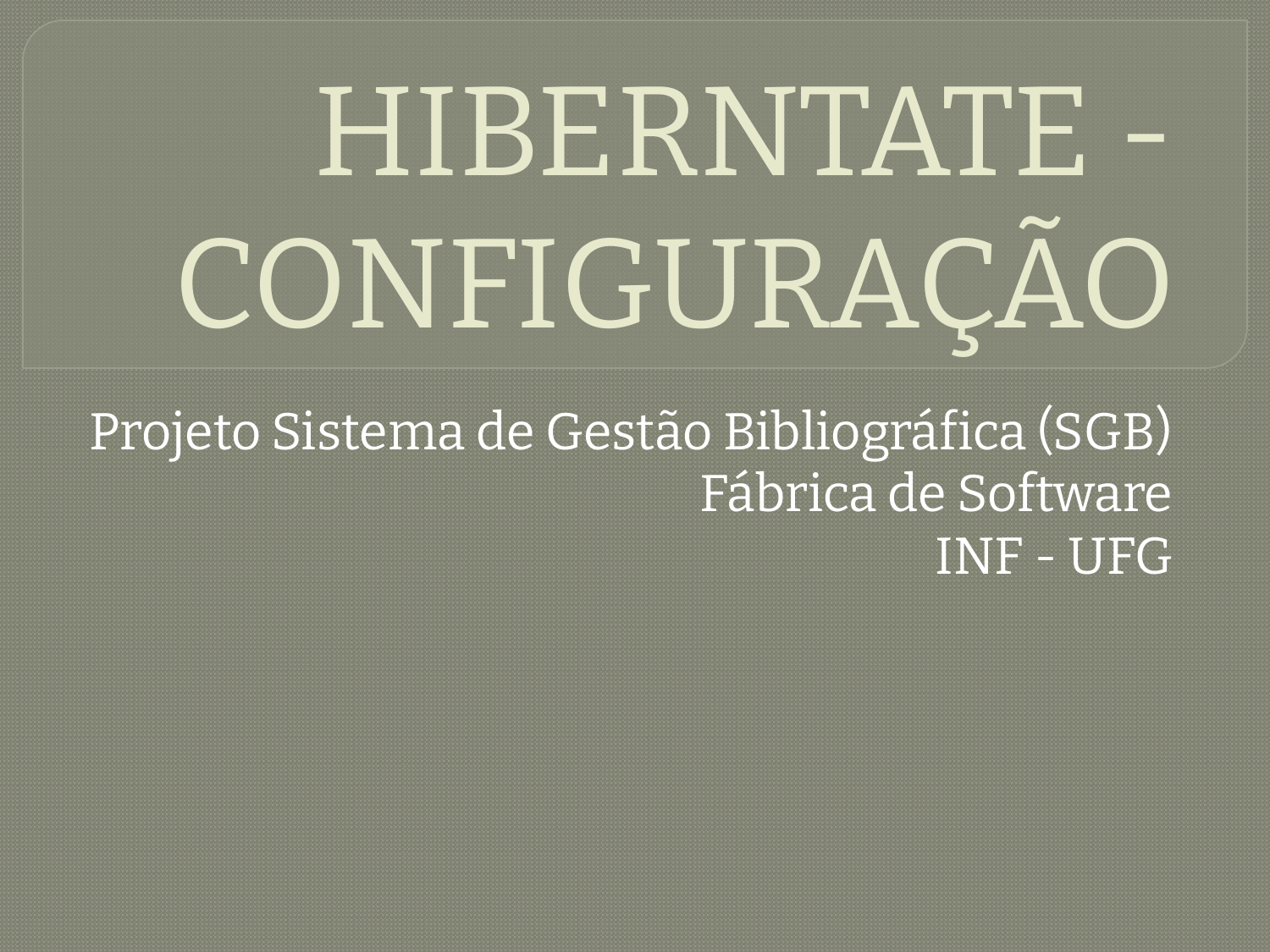

# HIBERNTATE - CONFIGURAÇÃO
Projeto Sistema de Gestão Bibliográfica (SGB)
Fábrica de Software
INF - UFG